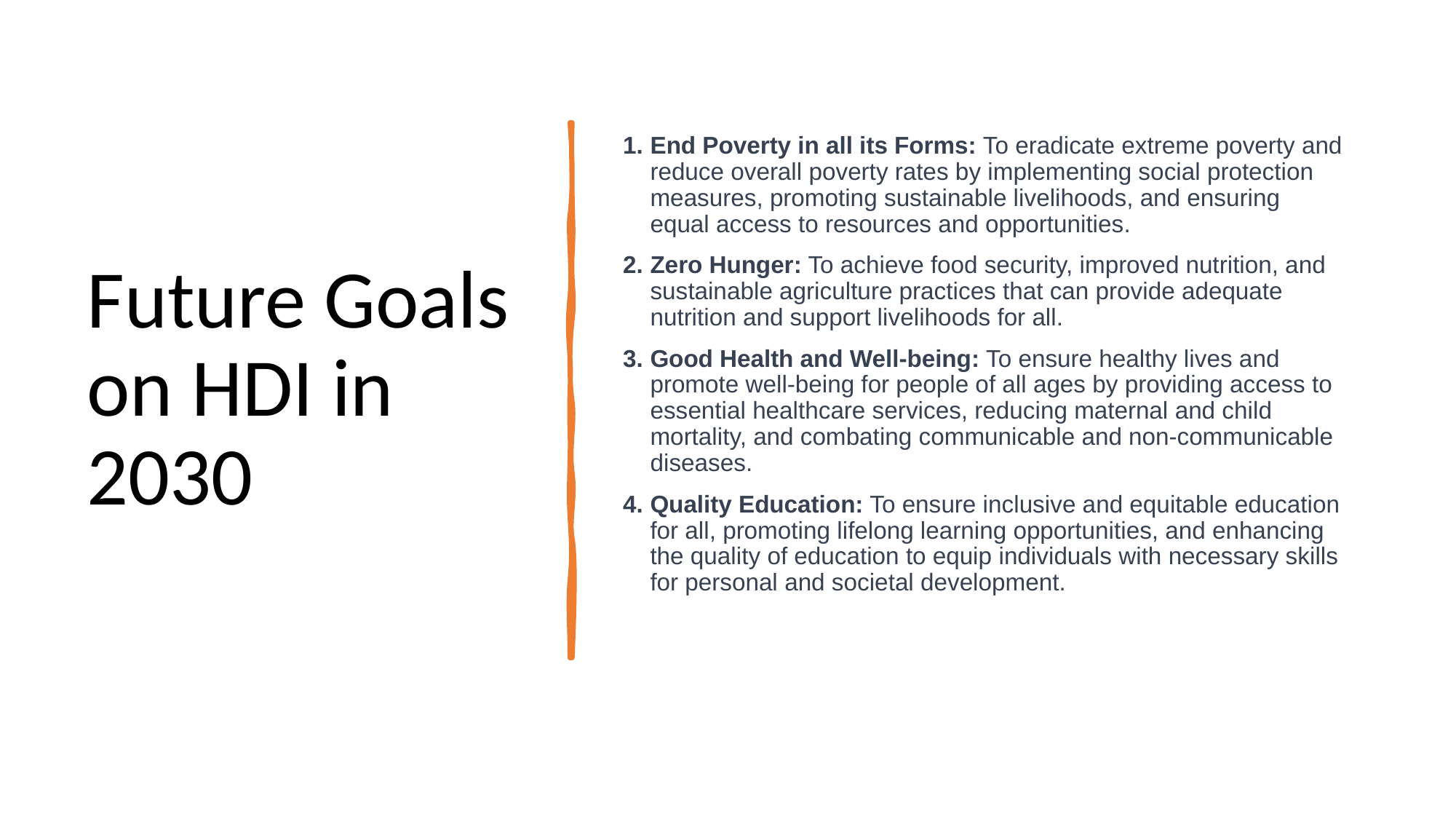

# Future Goals on HDI in 2030
End Poverty in all its Forms: To eradicate extreme poverty and reduce overall poverty rates by implementing social protection measures, promoting sustainable livelihoods, and ensuring equal access to resources and opportunities.
Zero Hunger: To achieve food security, improved nutrition, and sustainable agriculture practices that can provide adequate nutrition and support livelihoods for all.
Good Health and Well-being: To ensure healthy lives and promote well-being for people of all ages by providing access to essential healthcare services, reducing maternal and child mortality, and combating communicable and non-communicable diseases.
Quality Education: To ensure inclusive and equitable education for all, promoting lifelong learning opportunities, and enhancing the quality of education to equip individuals with necessary skills for personal and societal development.